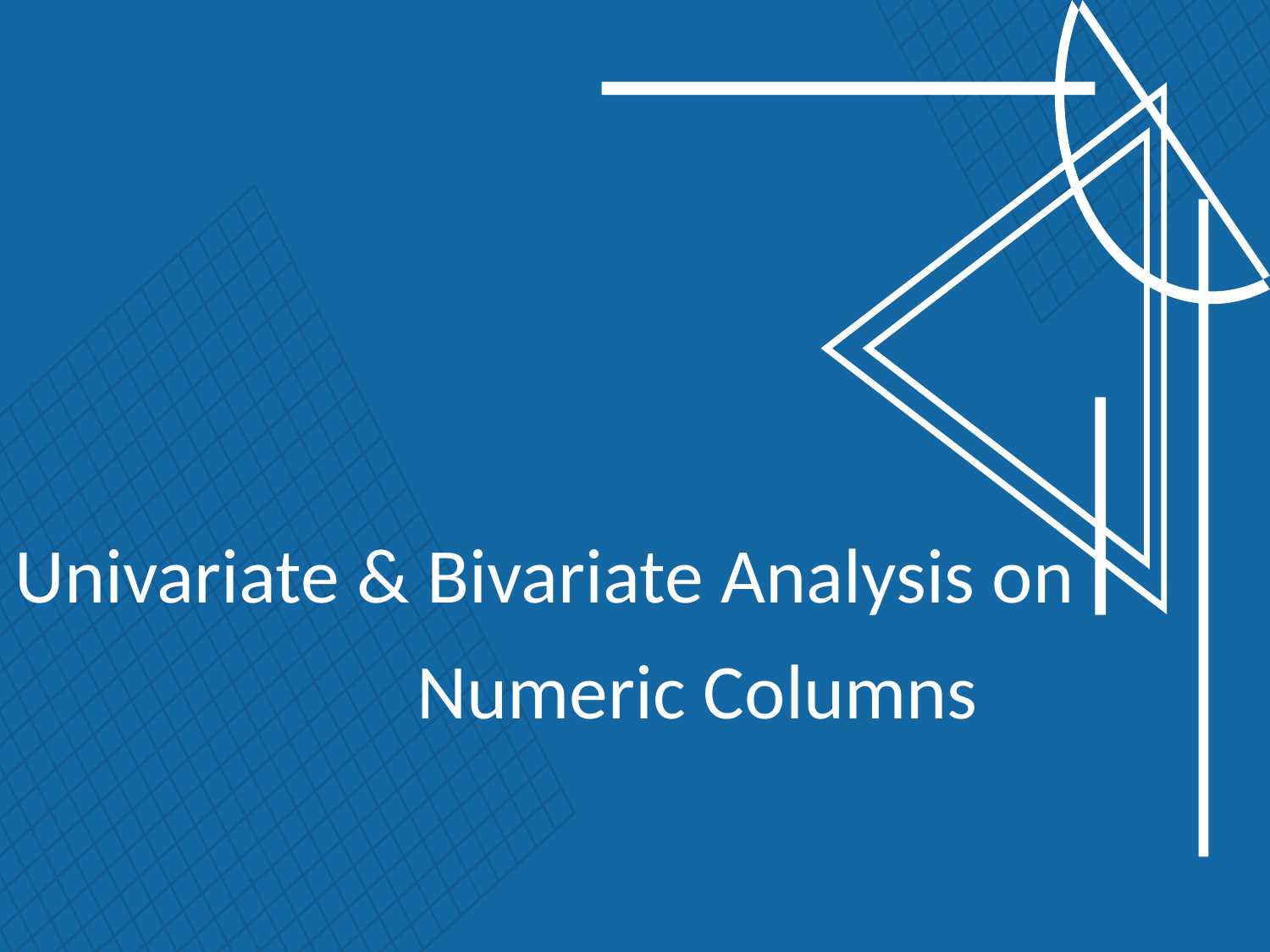

Univariate & Bivariate Analysis on Numeric Columns